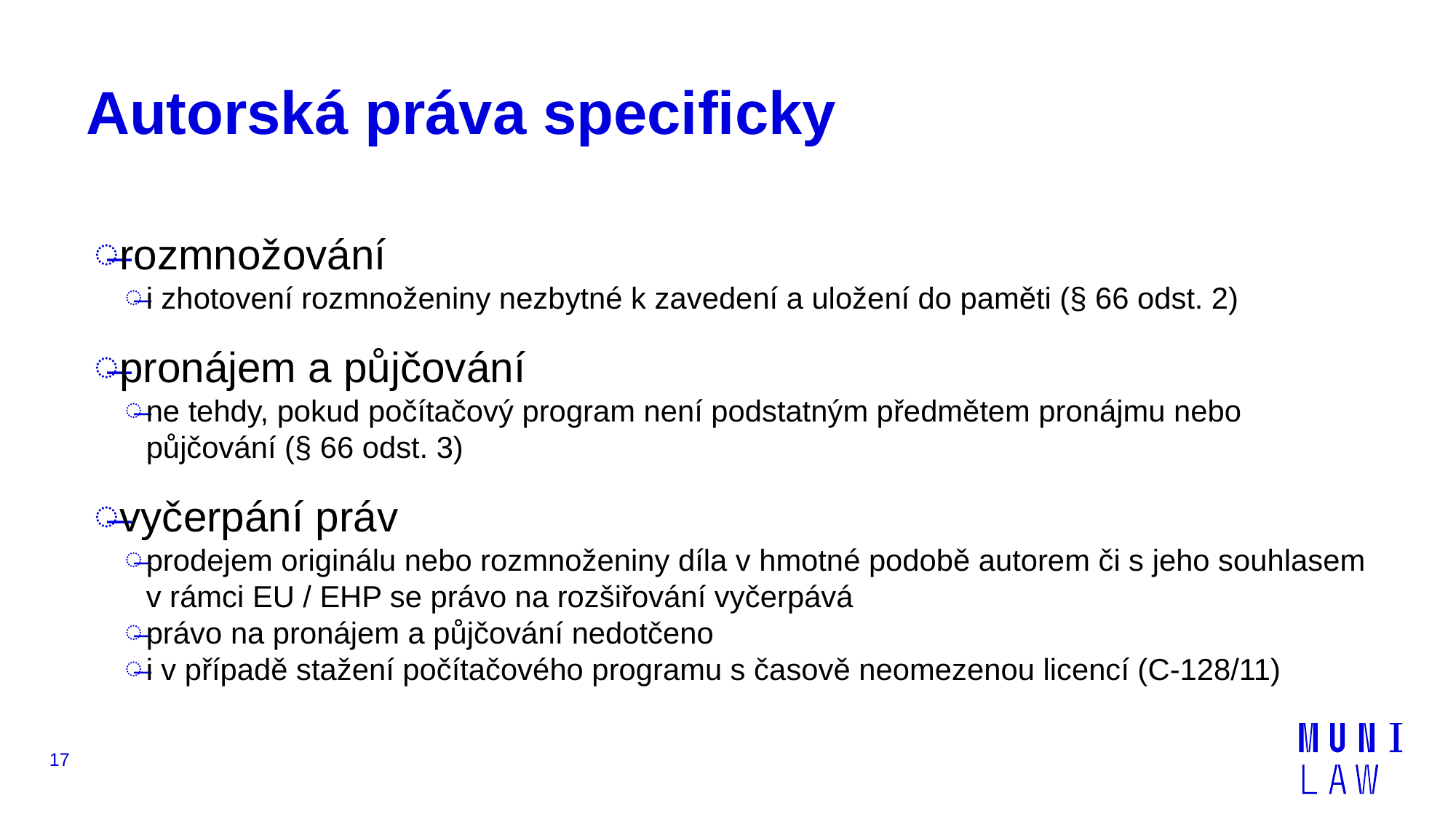

# Autorská práva specificky
rozmnožování
i zhotovení rozmnoženiny nezbytné k zavedení a uložení do paměti (§ 66 odst. 2)
pronájem a půjčování
ne tehdy, pokud počítačový program není podstatným předmětem pronájmu nebo půjčování (§ 66 odst. 3)
vyčerpání práv
prodejem originálu nebo rozmnoženiny díla v hmotné podobě autorem či s jeho souhlasem v rámci EU / EHP se právo na rozšiřování vyčerpává
právo na pronájem a půjčování nedotčeno
i v případě stažení počítačového programu s časově neomezenou licencí (C-128/11)
17